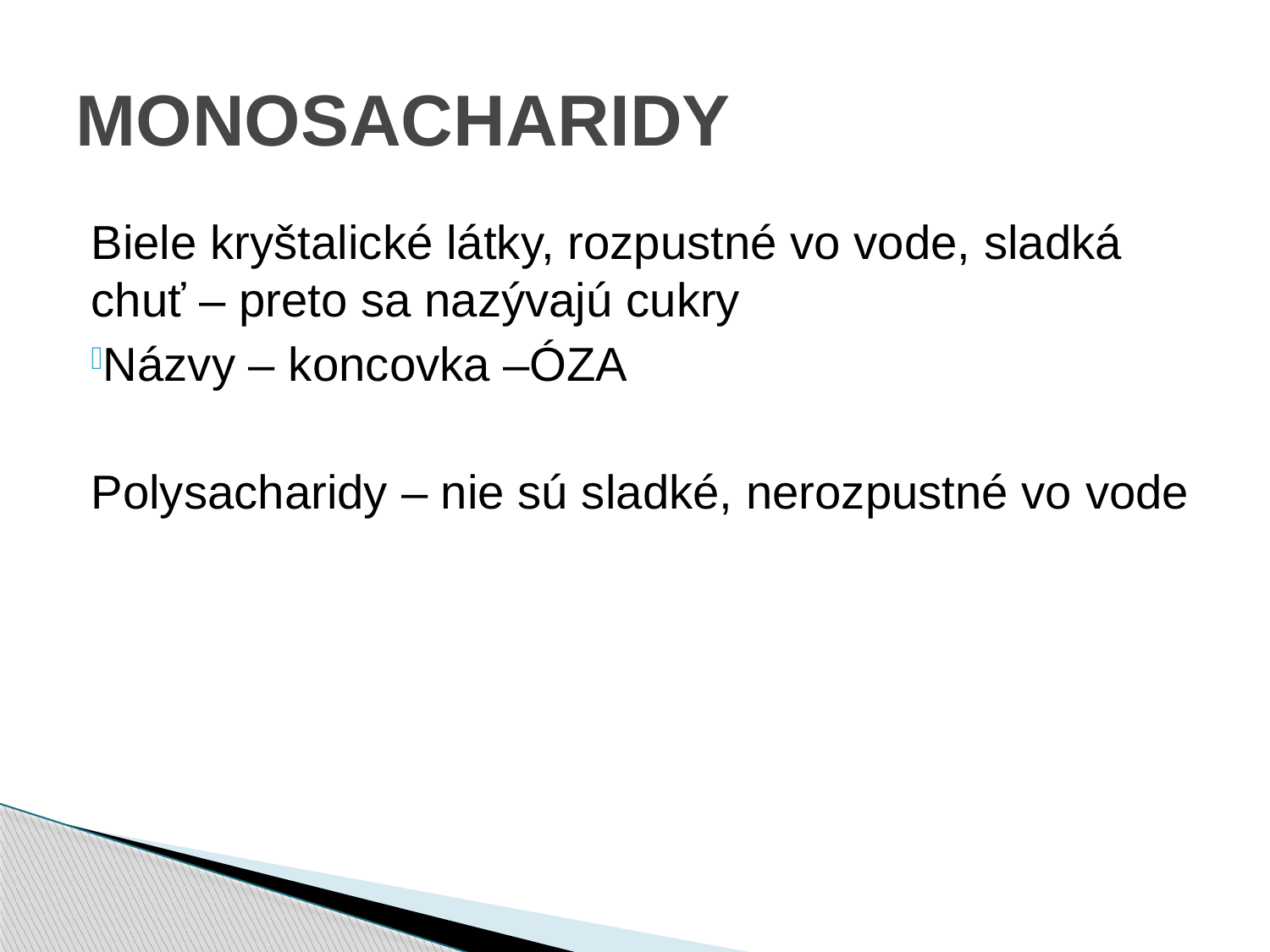

# MONOSACHARIDY
Biele kryštalické látky, rozpustné vo vode, sladká chuť – preto sa nazývajú cukry
Názvy – koncovka –ÓZA

Polysacharidy – nie sú sladké, nerozpustné vo vode